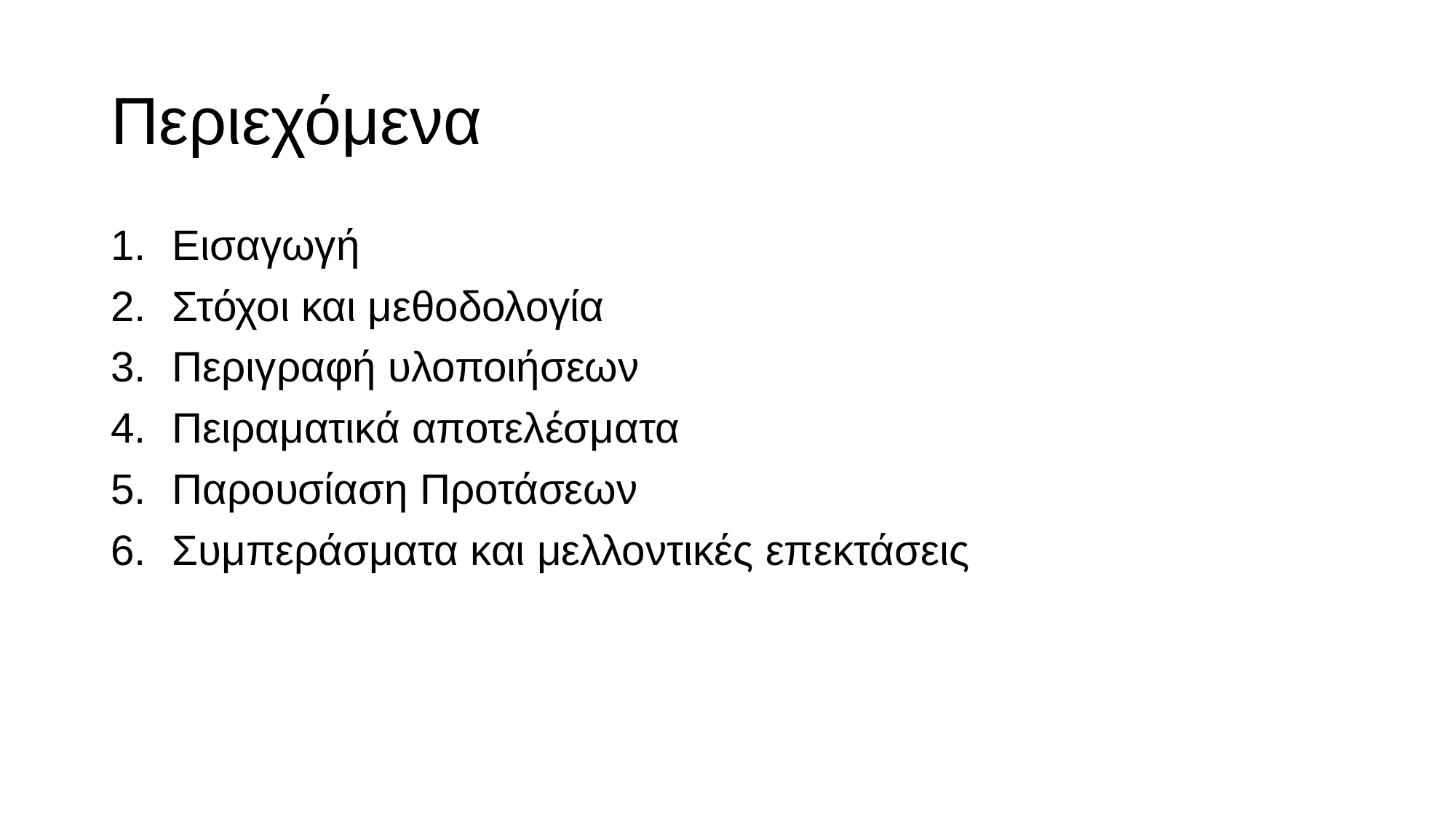

# Περιεχόμενα
Εισαγωγή
Στόχοι και μεθοδολογία
Περιγραφή υλοποιήσεων
Πειραματικά αποτελέσματα
Παρουσίαση Προτάσεων
Συμπεράσματα και μελλοντικές επεκτάσεις